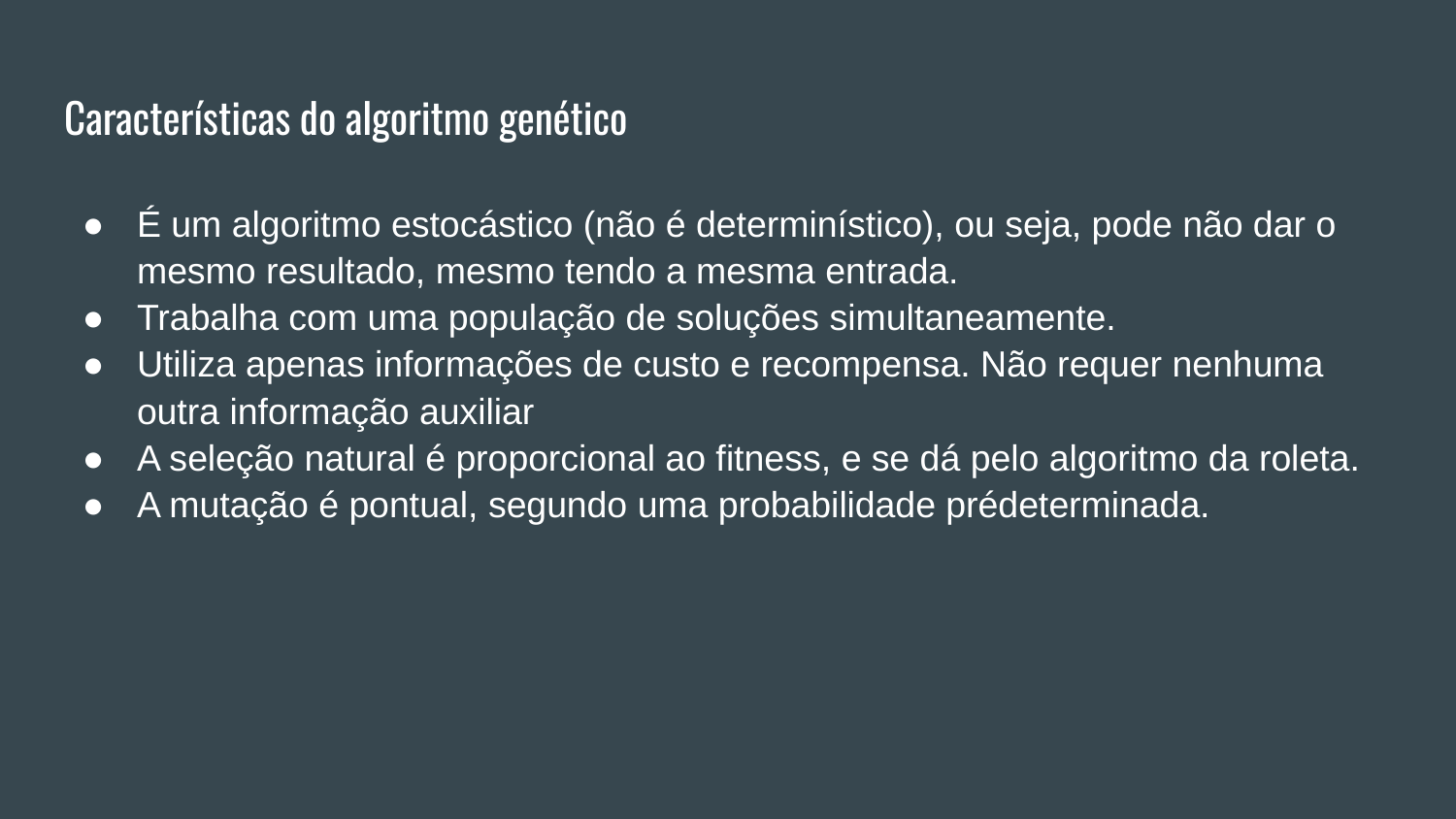

# Características do algoritmo genético
É um algoritmo estocástico (não é determinístico), ou seja, pode não dar o mesmo resultado, mesmo tendo a mesma entrada.
Trabalha com uma população de soluções simultaneamente.
Utiliza apenas informações de custo e recompensa. Não requer nenhuma outra informação auxiliar
A seleção natural é proporcional ao fitness, e se dá pelo algoritmo da roleta.
A mutação é pontual, segundo uma probabilidade prédeterminada.